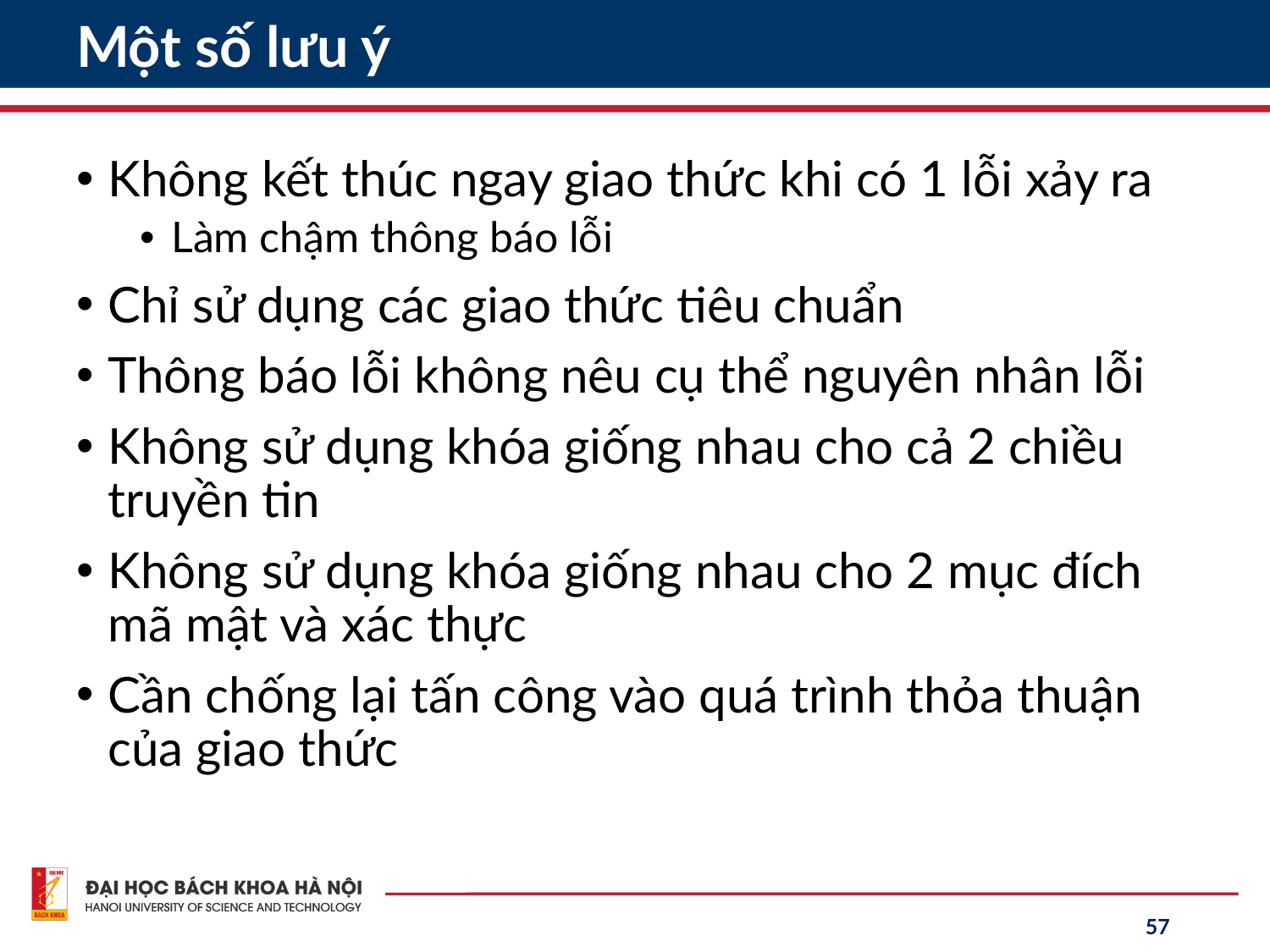

# Một số lưu ý
Không kết thúc ngay giao thức khi có 1 lỗi xảy ra
Làm chậm thông báo lỗi
Chỉ sử dụng các giao thức tiêu chuẩn
Thông báo lỗi không nêu cụ thể nguyên nhân lỗi
Không sử dụng khóa giống nhau cho cả 2 chiều truyền tin
Không sử dụng khóa giống nhau cho 2 mục đích mã mật và xác thực
Cần chống lại tấn công vào quá trình thỏa thuận của giao thức
57